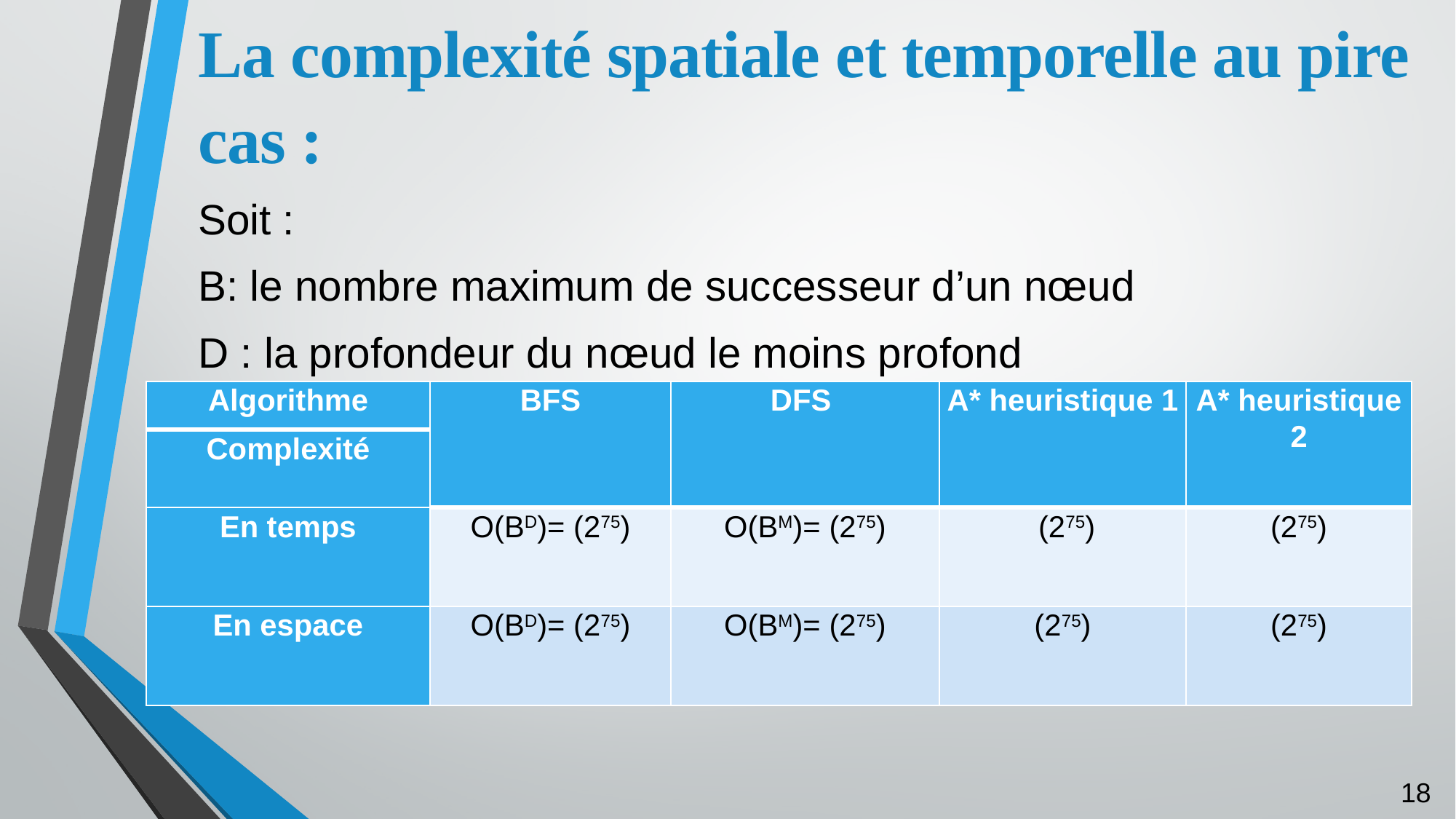

La complexité spatiale et temporelle au pire cas :
Soit :
B: le nombre maximum de successeur d’un nœud
D : la profondeur du nœud le moins profond
M : la profondeur maximale de l’espace de recherche

| Algorithme | BFS | DFS | A\* heuristique 1 | A\* heuristique 2 |
| --- | --- | --- | --- | --- |
| Complexité |  |  |  |  |
| En temps | O(BD)= (275) | O(BM)= (275) | (275) | (275) |
| En espace | O(BD)= (275) | O(BM)= (275) | (275) | (275) |
18